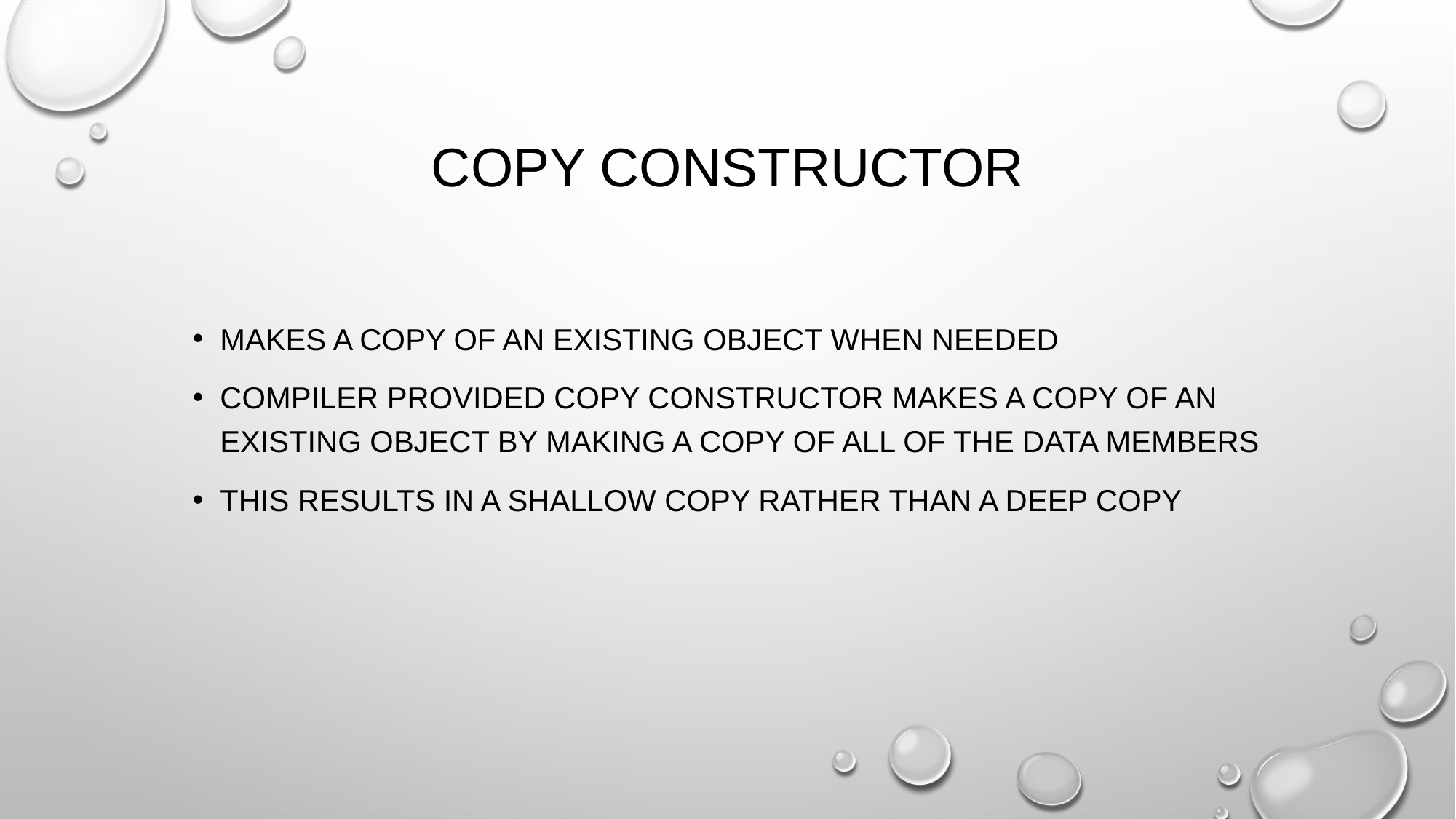

# copy constructor
makes a copy of an existing object when needed
Compiler provided copy constructor makes a copy of an existing object by making a copy of all of the data members
This results in a shallow copy rather than a deep copy